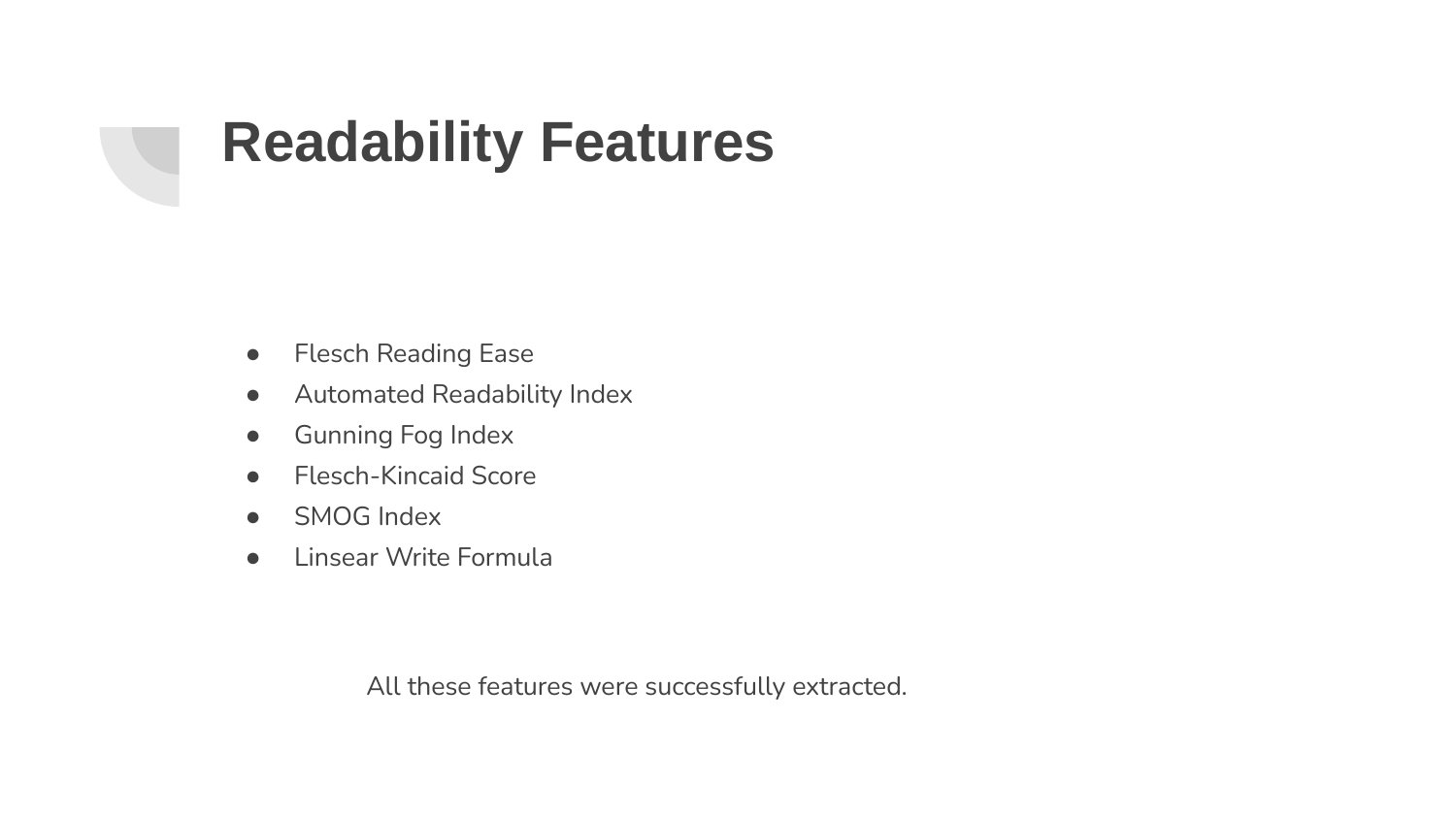

# Readability Features
Flesch Reading Ease
Automated Readability Index
Gunning Fog Index
Flesch-Kincaid Score
SMOG Index
Linsear Write Formula

	All these features were successfully extracted.